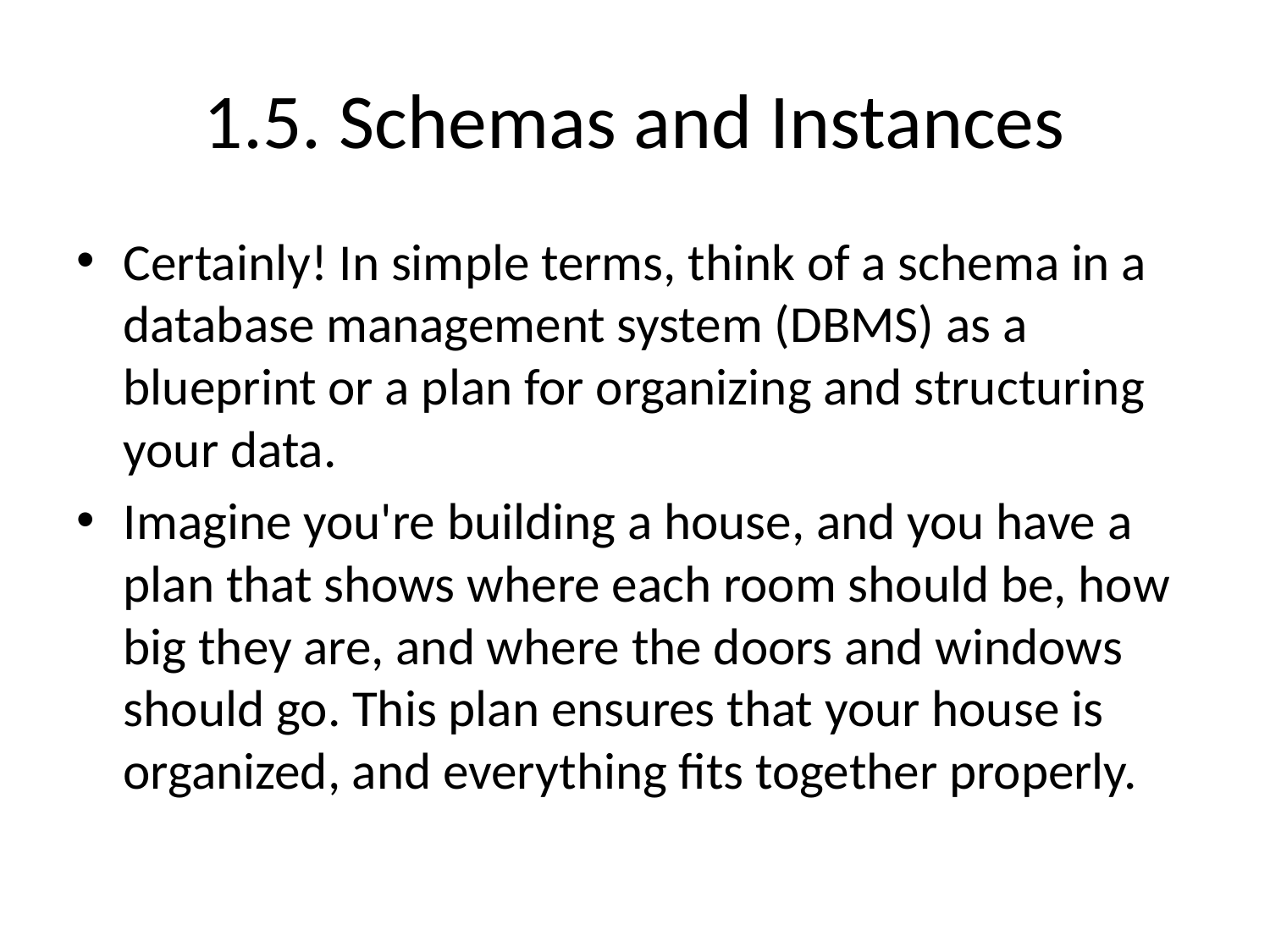

# 1.5. Schemas and Instances
Certainly! In simple terms, think of a schema in a database management system (DBMS) as a blueprint or a plan for organizing and structuring your data.
Imagine you're building a house, and you have a plan that shows where each room should be, how big they are, and where the doors and windows should go. This plan ensures that your house is organized, and everything fits together properly.